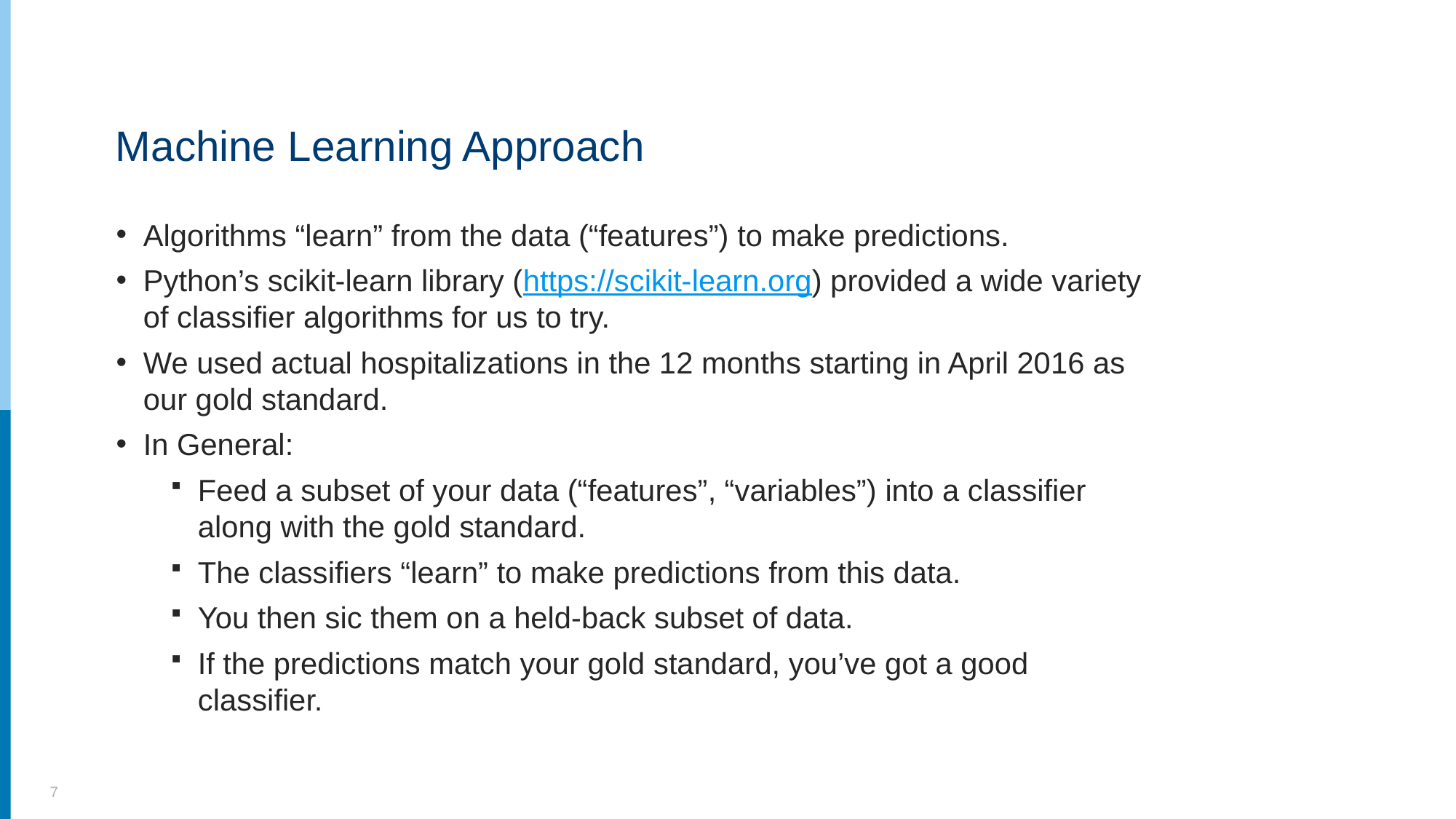

# Machine Learning Approach
Algorithms “learn” from the data (“features”) to make predictions.
Python’s scikit-learn library (https://scikit-learn.org) provided a wide variety of classifier algorithms for us to try.
We used actual hospitalizations in the 12 months starting in April 2016 as our gold standard.
In General:
Feed a subset of your data (“features”, “variables”) into a classifier along with the gold standard.
The classifiers “learn” to make predictions from this data.
You then sic them on a held-back subset of data.
If the predictions match your gold standard, you’ve got a good classifier.

7